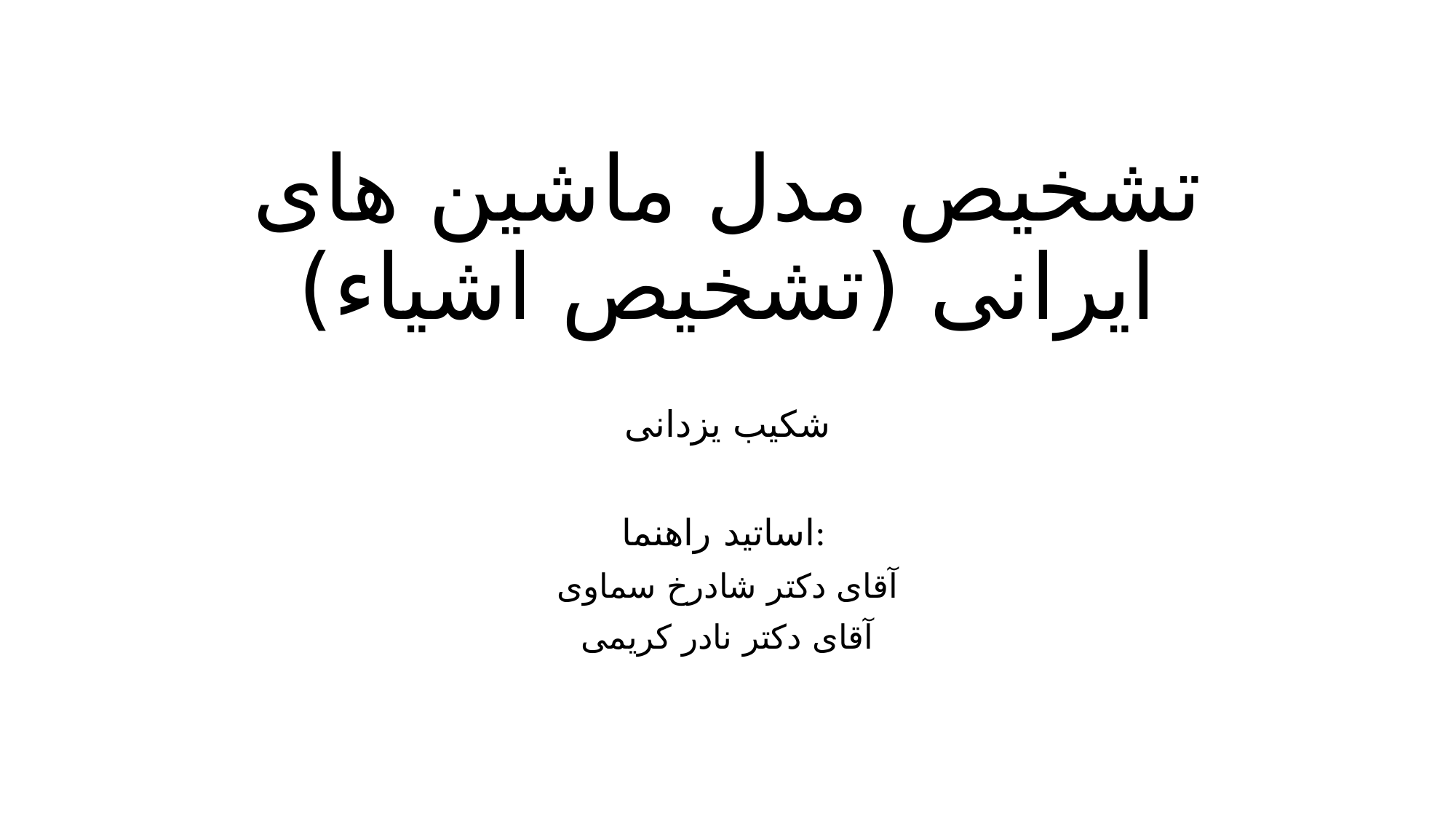

# تشخیص مدل ماشین های ایرانی (تشخیص اشیاء)
شکیب یزدانی

اساتید راهنما:
آقای دکتر شادرخ سماوی
آقای دکتر نادر کریمی